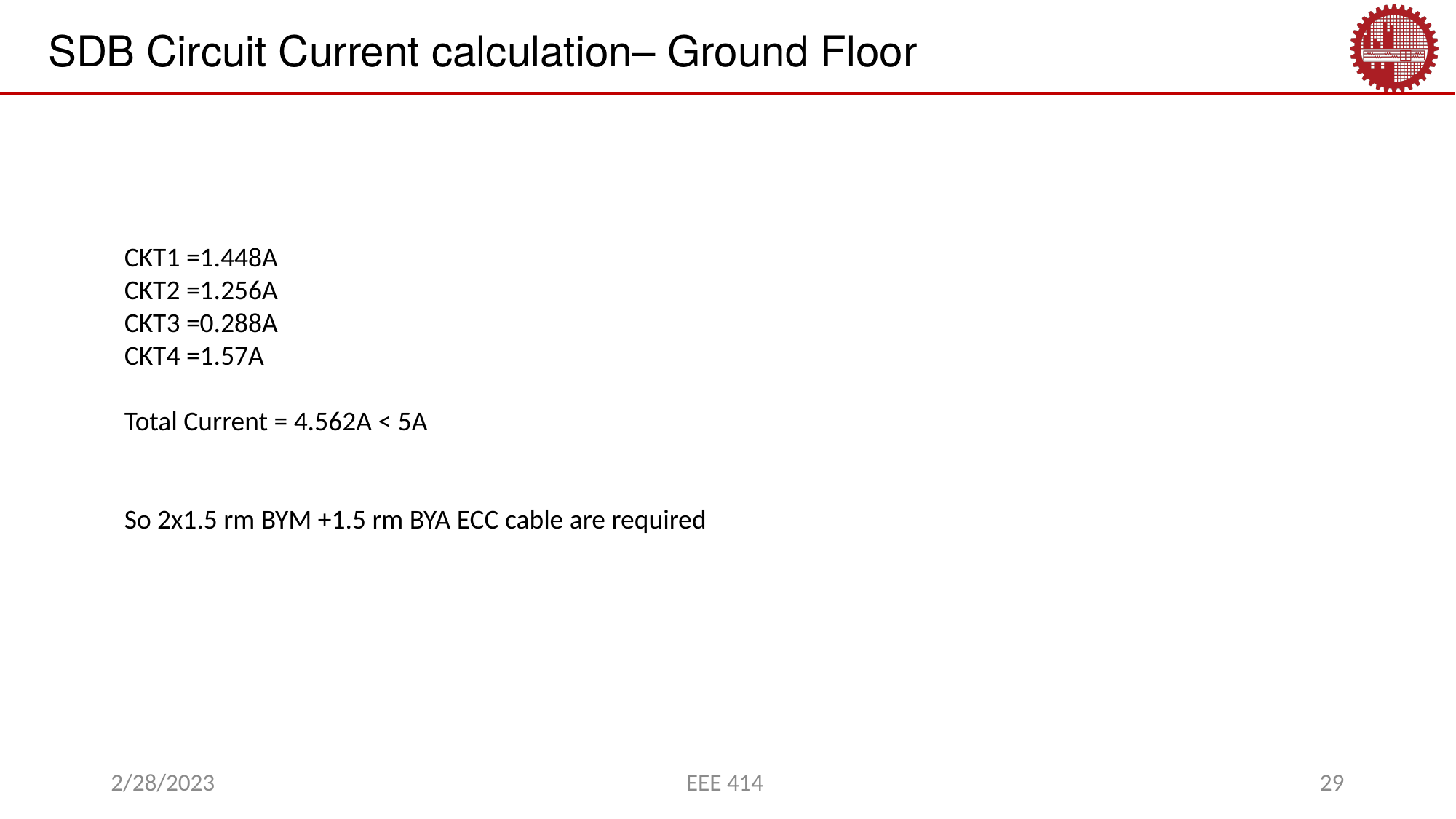

SDB Circuit Current calculation– Ground Floor

CKT1 =1.448A
CKT2 =1.256A
CKT3 =0.288A
CKT4 =1.57A

Total Current = 4.562A < 5A

So 2x1.5 rm BYM +1.5 rm BYA ECC cable are required
2/28/2023
EEE 414
29